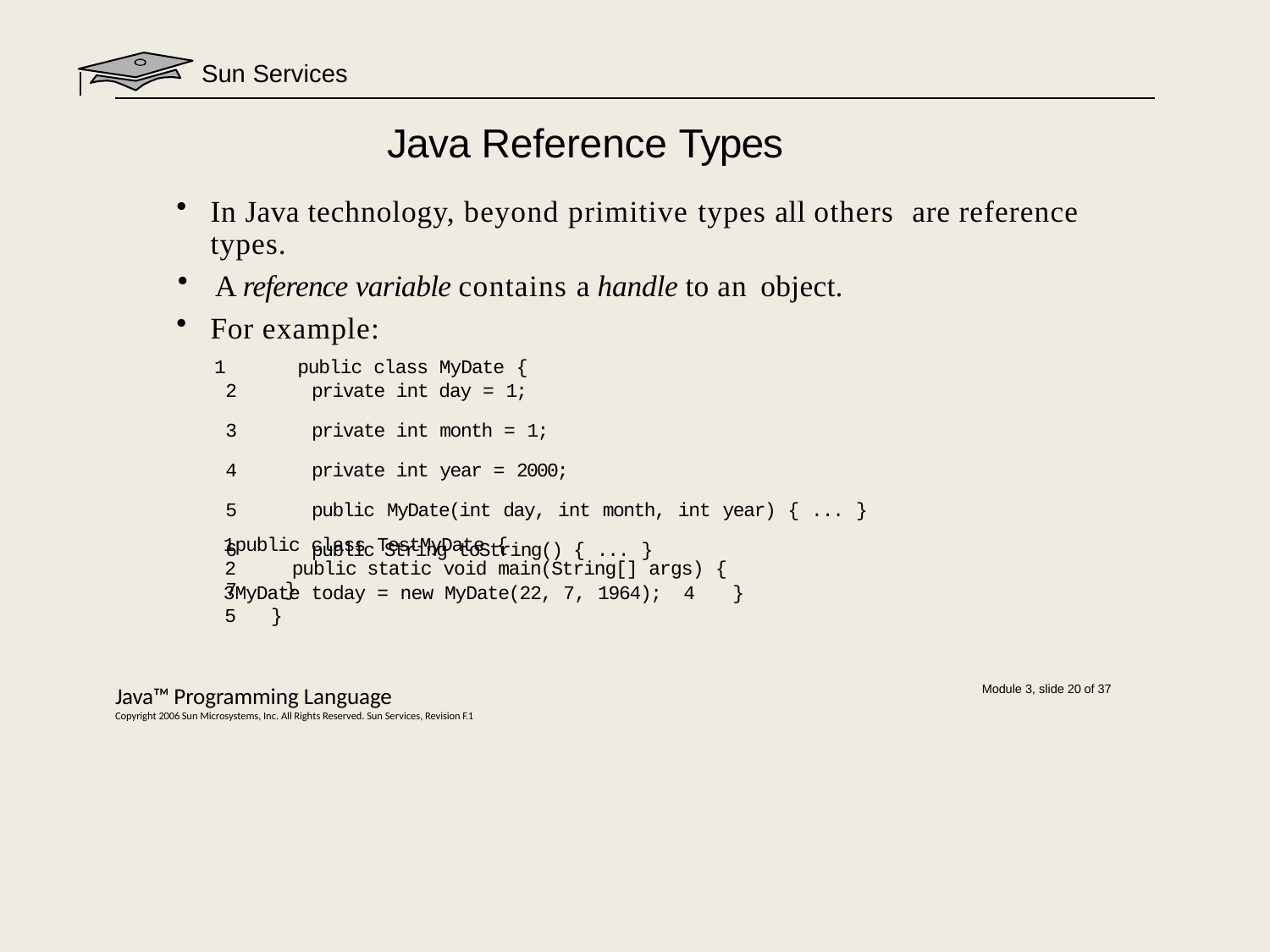

Sun Services

# Java Reference Types
In Java technology, beyond primitive types all others  are reference types.
A reference variable contains a handle to an object.
For example:
1	public class MyDate {
| 2 |  | private int day = 1; |
| --- | --- | --- |
| 3 |  | private int month = 1; |
| 4 |  | private int year = 2000; |
| 5 |  | public MyDate(int day, int month, int year) { ... } |
| 6 |  | public String toString() { ... } |
| 7 | } |  |
public class TestMyDate {
public static void main(String[] args) {
MyDate today = new MyDate(22, 7, 1964);  4	}
5	}
Java™ Programming Language
Copyright 2006 Sun Microsystems, Inc. All Rights Reserved. Sun Services, Revision F.1
Module 3, slide 20 of 37